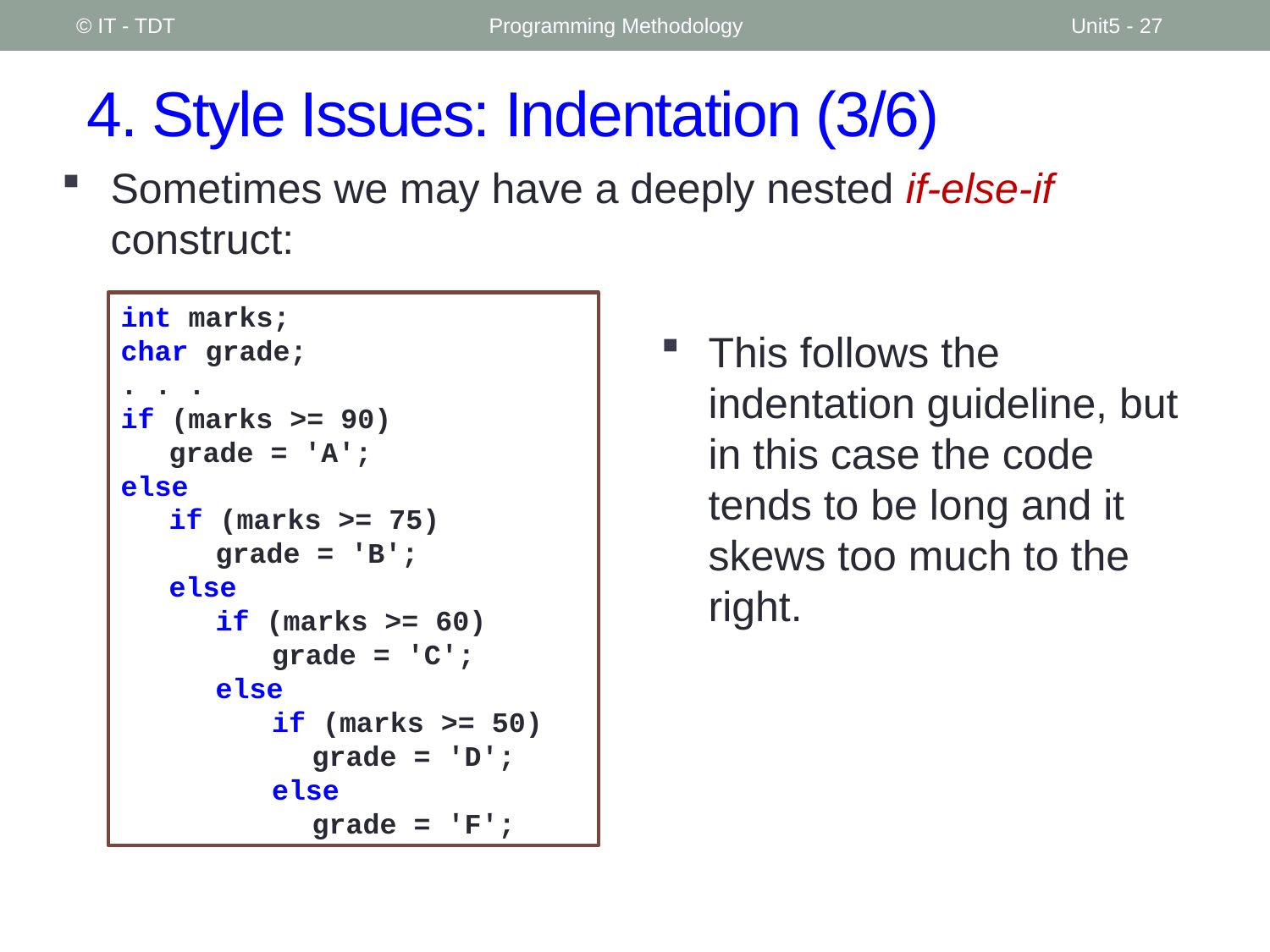

© IT - TDT
Programming Methodology
Unit5 - 27
# 4. Style Issues: Indentation (3/6)
Sometimes we may have a deeply nested if-else-if construct:
int marks;
char grade;
. . .
if (marks >= 90)
	grade = 'A';
else
	if (marks >= 75)
		grade = 'B';
	else
		if (marks >= 60)
			grade = 'C';
		else
			if (marks >= 50)
				grade = 'D';
			else
				grade = 'F';
This follows the indentation guideline, but in this case the code tends to be long and it skews too much to the right.